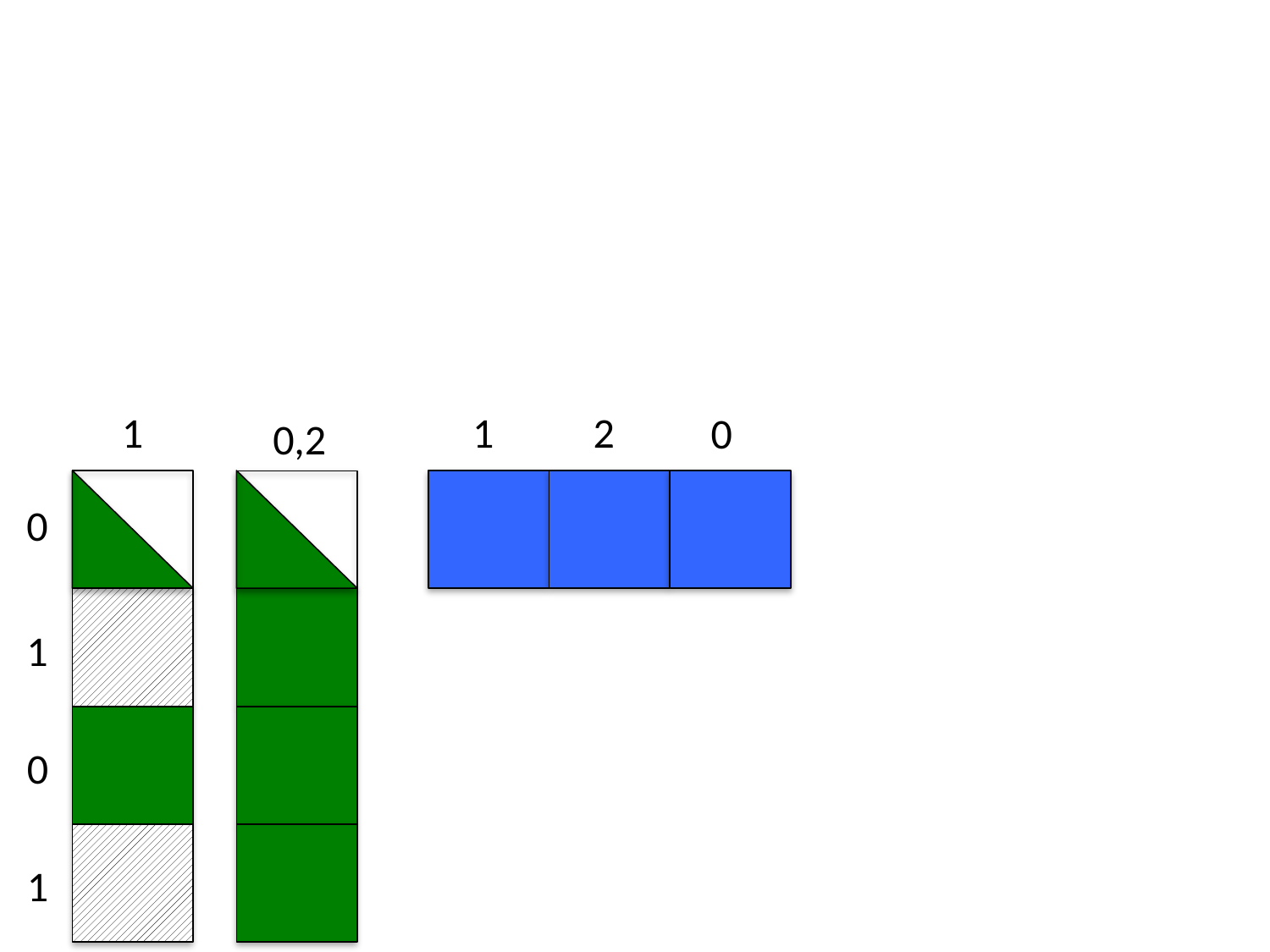

1
1
2
0
0,2

0

1

0

1